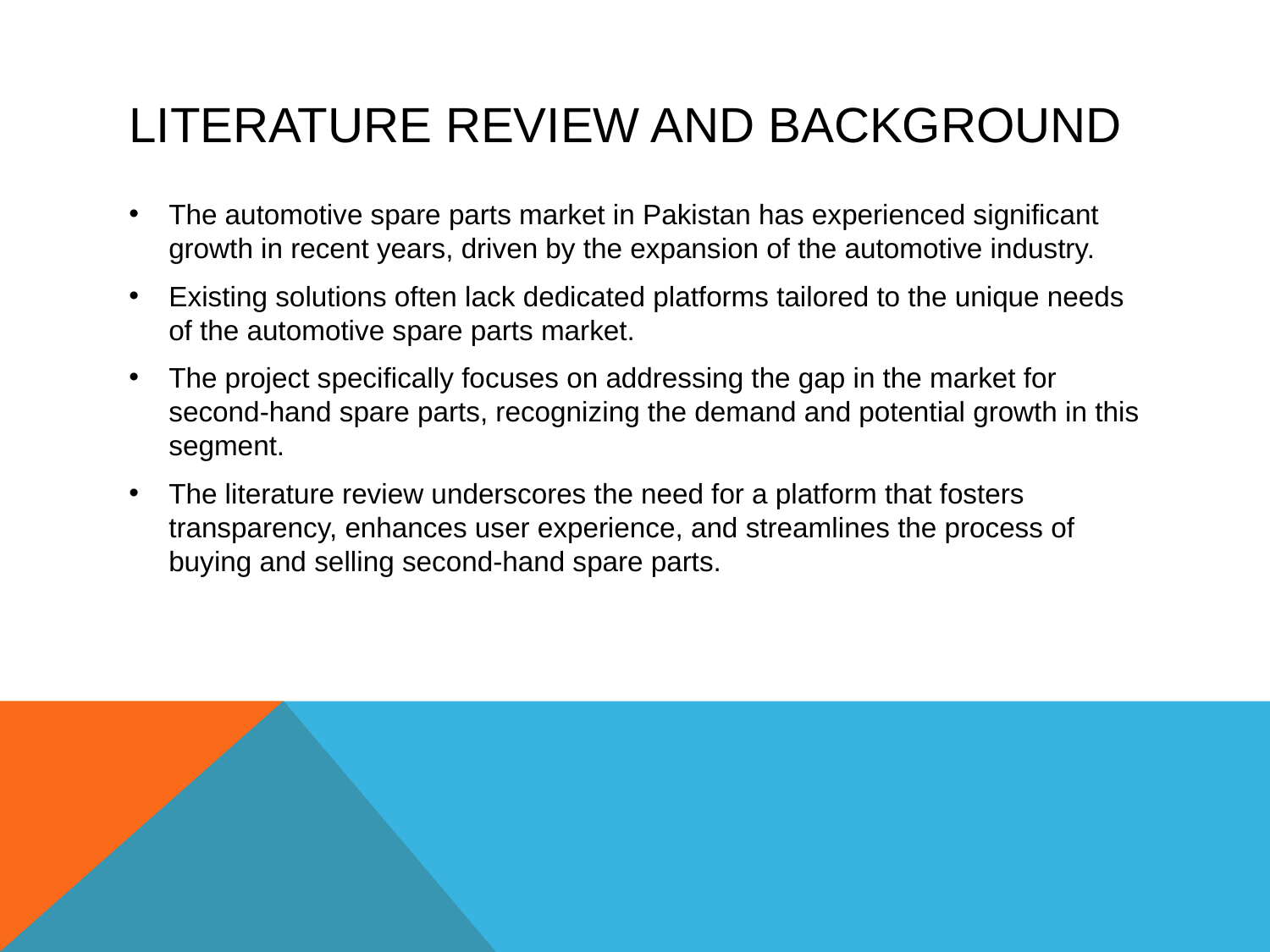

# literature review and background
The automotive spare parts market in Pakistan has experienced significant growth in recent years, driven by the expansion of the automotive industry.
Existing solutions often lack dedicated platforms tailored to the unique needs of the automotive spare parts market.
The project specifically focuses on addressing the gap in the market for second-hand spare parts, recognizing the demand and potential growth in this segment.
The literature review underscores the need for a platform that fosters transparency, enhances user experience, and streamlines the process of buying and selling second-hand spare parts.